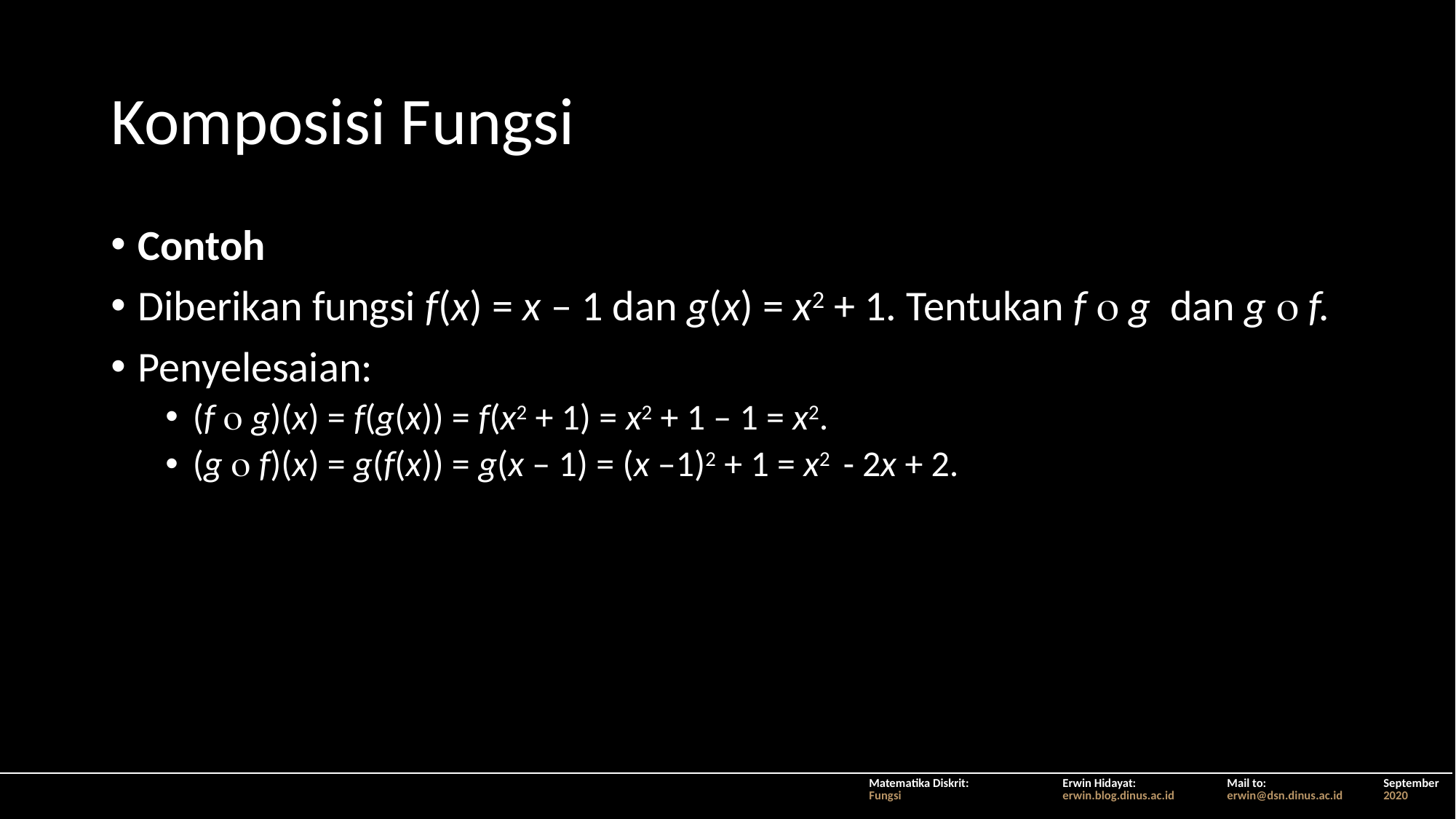

# Komposisi Fungsi
Contoh
Diberikan fungsi f(x) = x – 1 dan g(x) = x2 + 1. Tentukan f ο g  dan g ο f.
Penyelesaian:
(f ο g)(x) = f(g(x)) = f(x2 + 1) = x2 + 1 – 1 = x2.
(g ο f)(x) = g(f(x)) = g(x – 1) = (x –1)2 + 1 = x2  - 2x + 2.